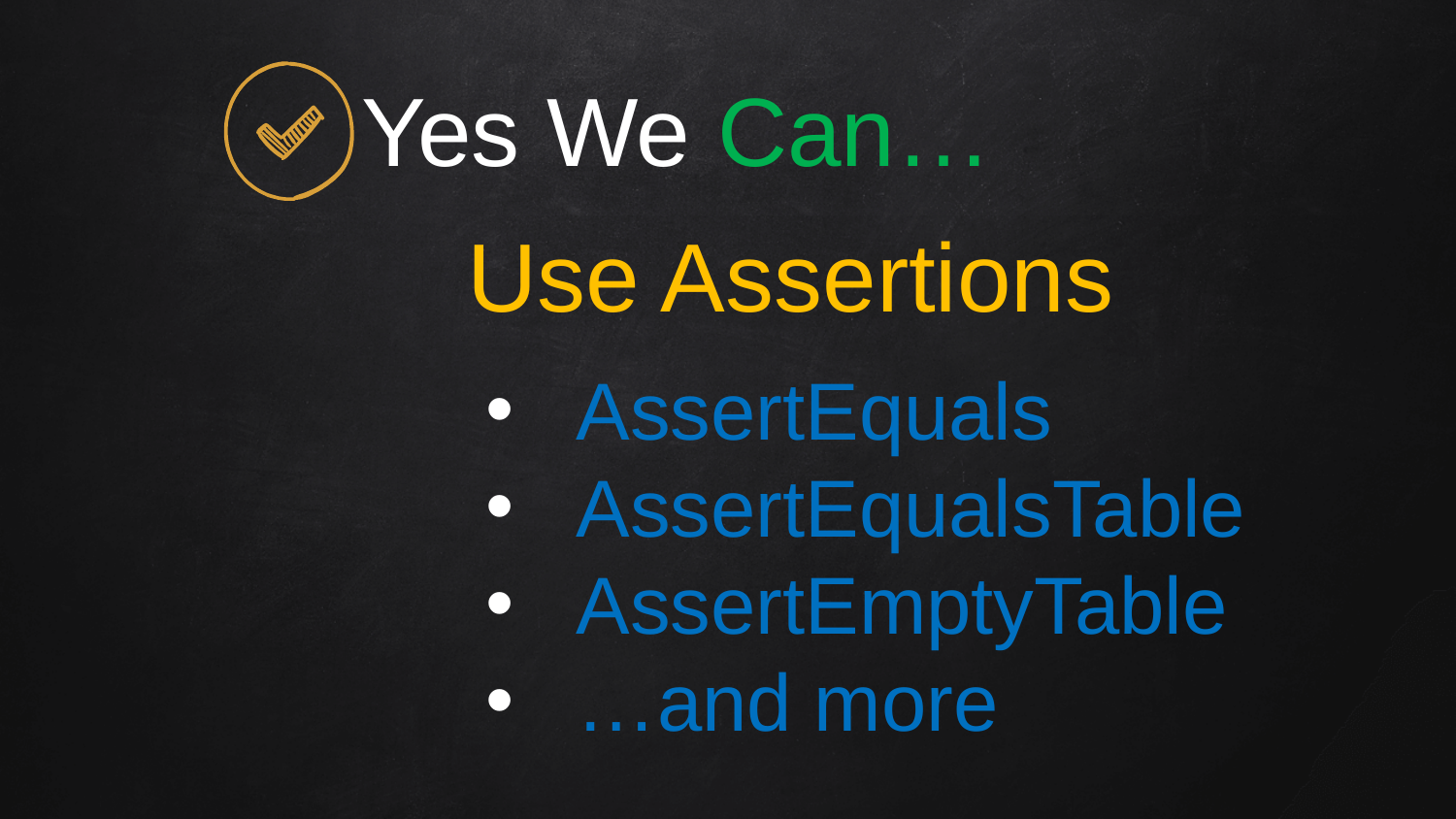

# .

Yes We Can…

Use Assertions
AssertEquals
AssertEqualsTable
AssertEmptyTable
…and more